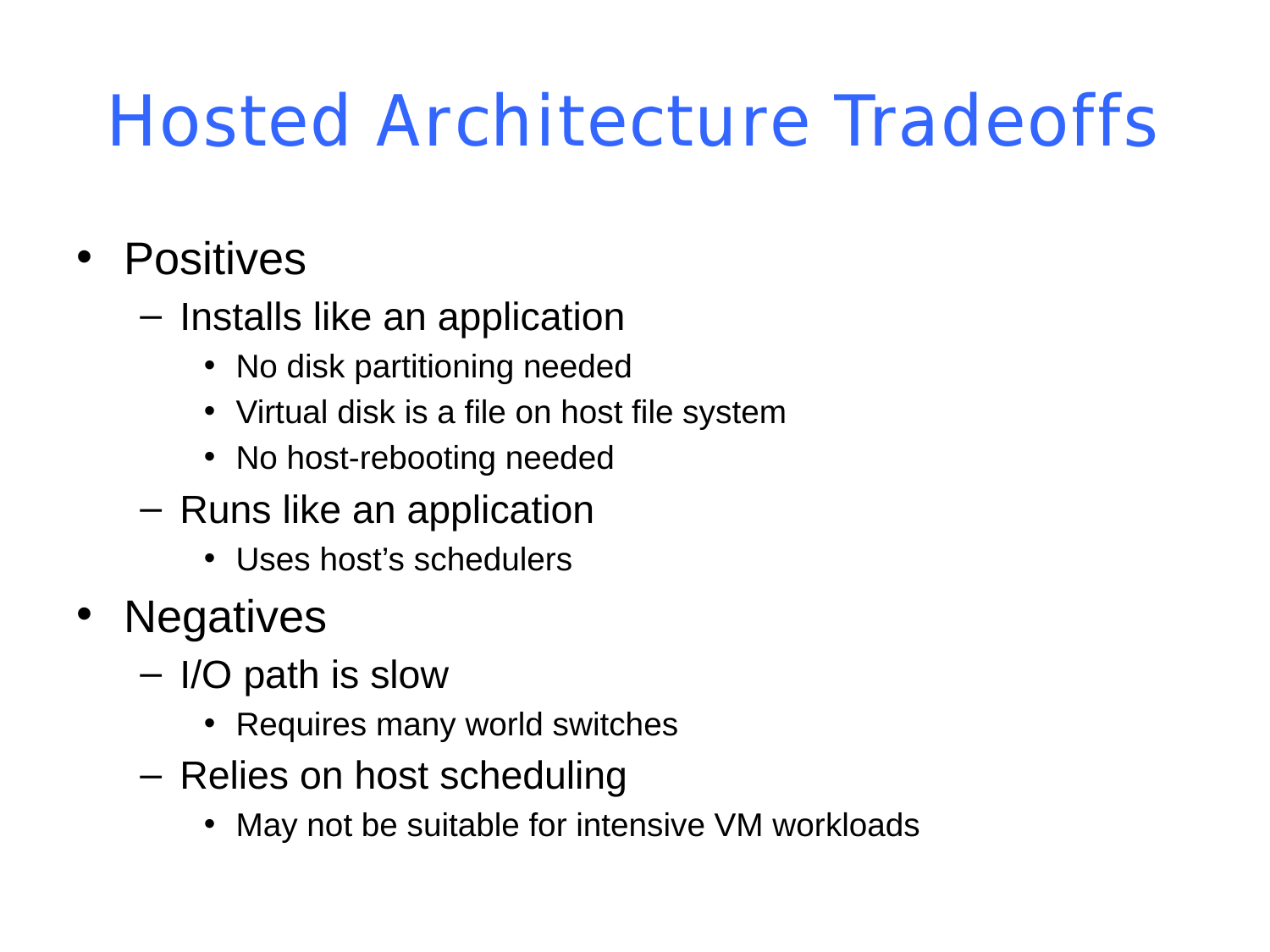

# Hosted Architecture Tradeoffs
Positives
Installs like an application
No disk partitioning needed
Virtual disk is a file on host file system
No host-rebooting needed
Runs like an application
Uses host’s schedulers
Negatives
I/O path is slow
Requires many world switches
Relies on host scheduling
May not be suitable for intensive VM workloads